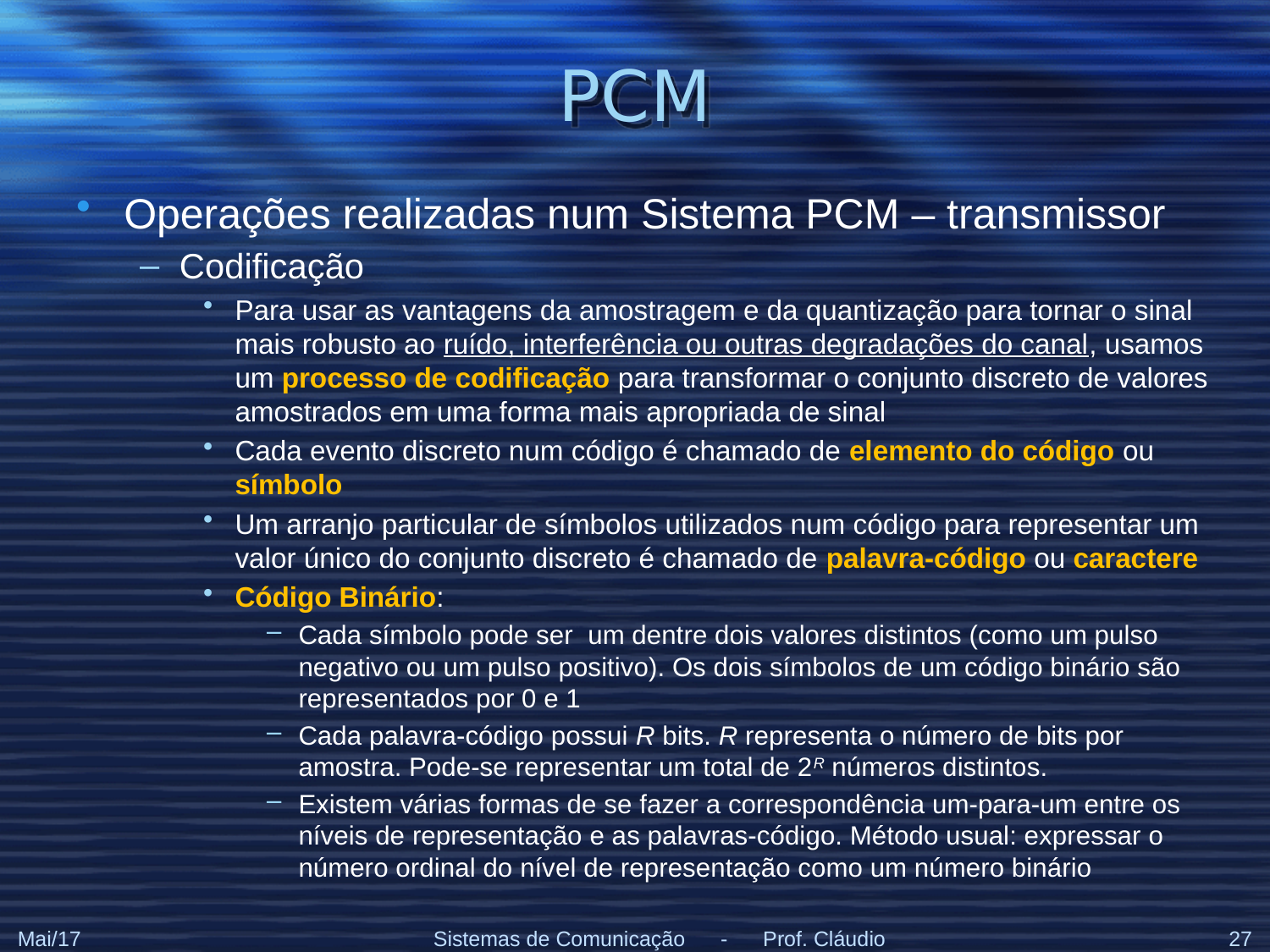

# PCM
Operações realizadas num Sistema PCM – transmissor
Codificação
Para usar as vantagens da amostragem e da quantização para tornar o sinal mais robusto ao ruído, interferência ou outras degradações do canal, usamos um processo de codificação para transformar o conjunto discreto de valores amostrados em uma forma mais apropriada de sinal
Cada evento discreto num código é chamado de elemento do código ou símbolo
Um arranjo particular de símbolos utilizados num código para representar um valor único do conjunto discreto é chamado de palavra-código ou caractere
Código Binário:
Cada símbolo pode ser  um dentre dois valores distintos (como um pulso negativo ou um pulso positivo). Os dois símbolos de um código binário são representados por 0 e 1
Cada palavra-código possui R bits. R representa o número de bits por amostra. Pode-se representar um total de 2R números distintos.
Existem várias formas de se fazer a correspondência um-para-um entre os níveis de representação e as palavras-código. Método usual: expressar o número ordinal do nível de representação como um número binário
Mai/17
Sistemas de Comunicação      -      Prof. Cláudio
27